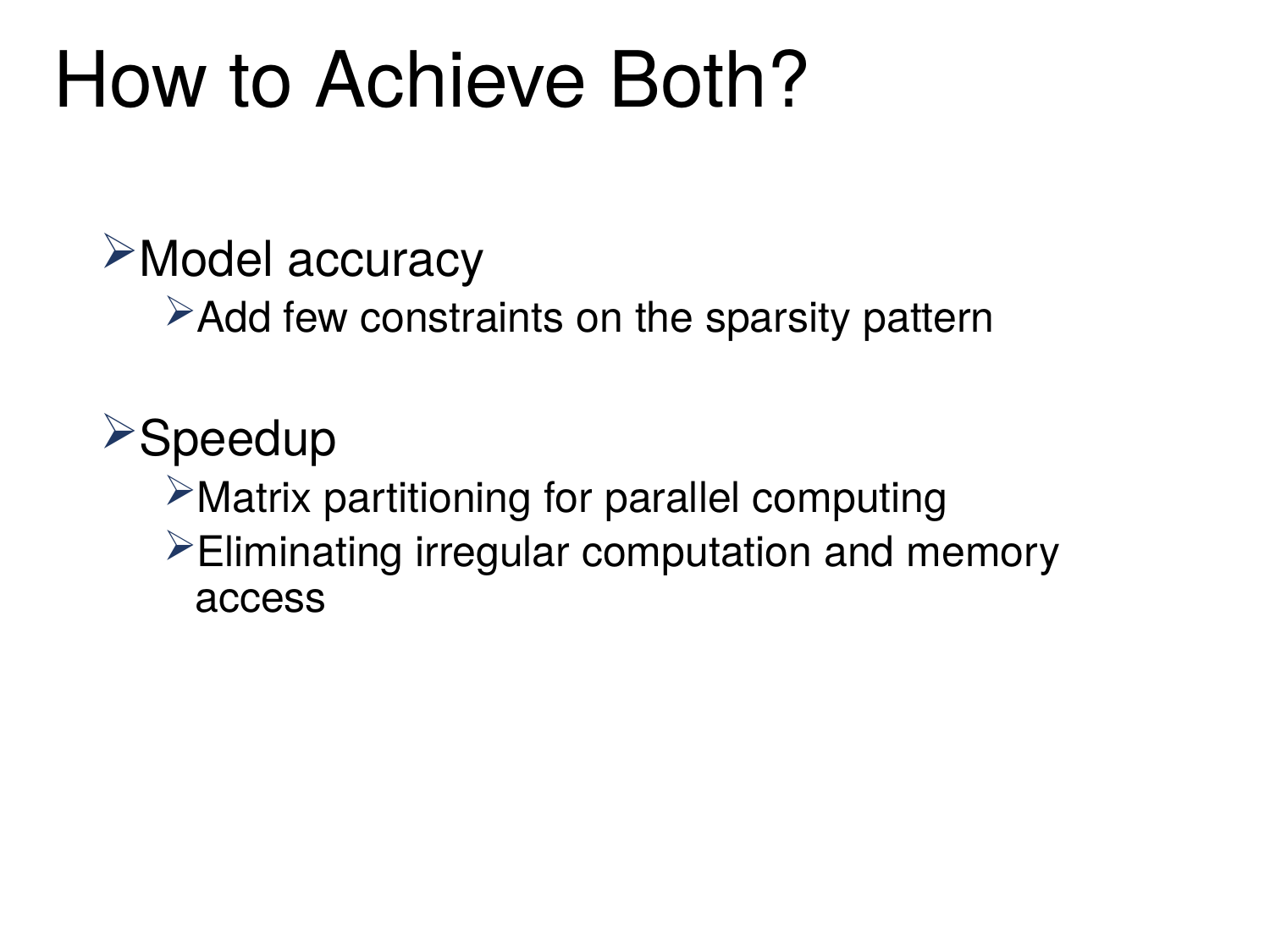

# How to Achieve Both?
Model accuracy
Add few constraints on the sparsity pattern

Speedup
Matrix partitioning for parallel computing
Eliminating irregular computation and memory access